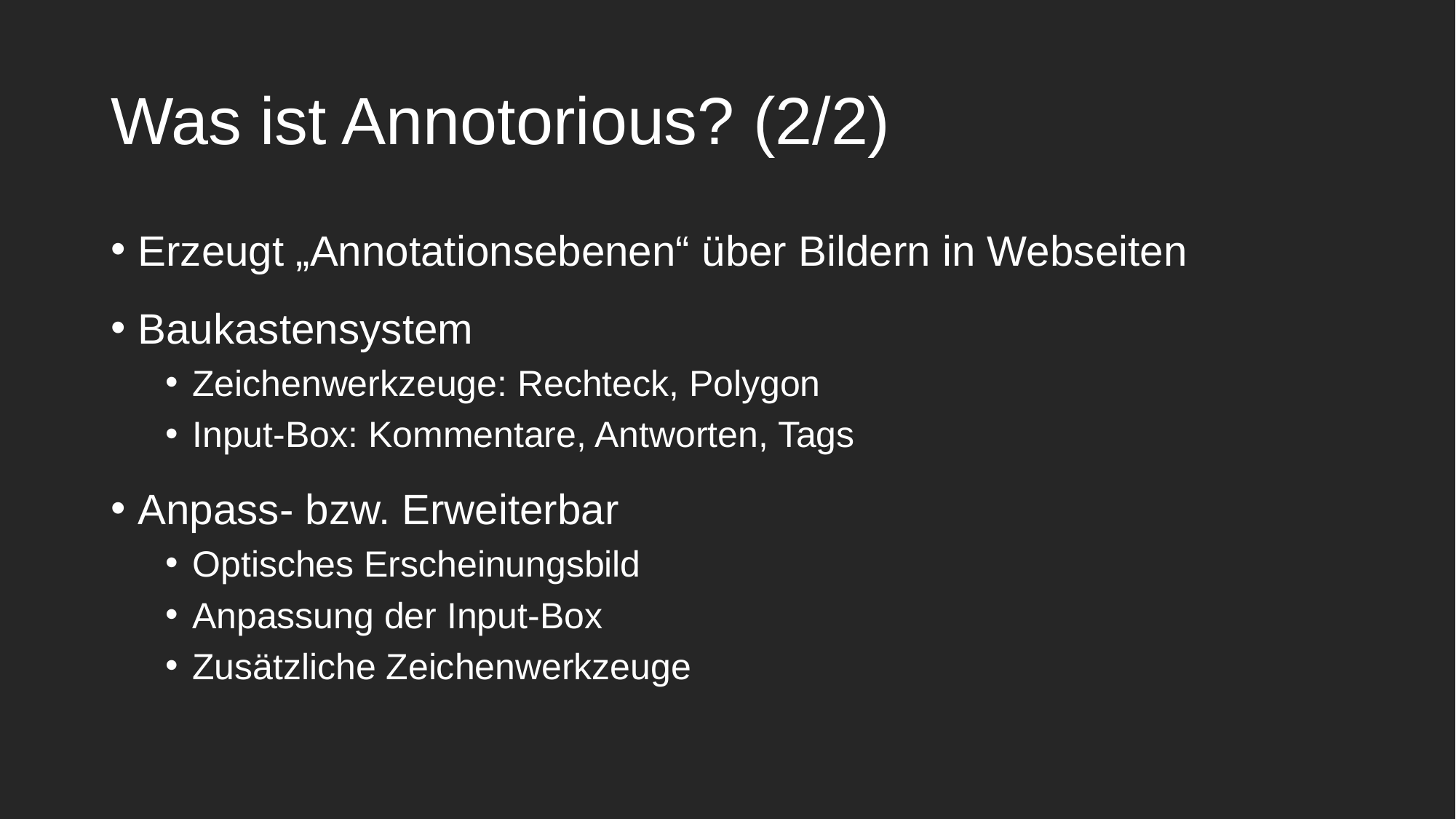

Was ist Annotorious? (2/2)
Erzeugt „Annotationsebenen“ über Bildern in Webseiten
Baukastensystem
Zeichenwerkzeuge: Rechteck, Polygon
Input-Box: Kommentare, Antworten, Tags
Anpass- bzw. Erweiterbar
Optisches Erscheinungsbild
Anpassung der Input-Box
Zusätzliche Zeichenwerkzeuge